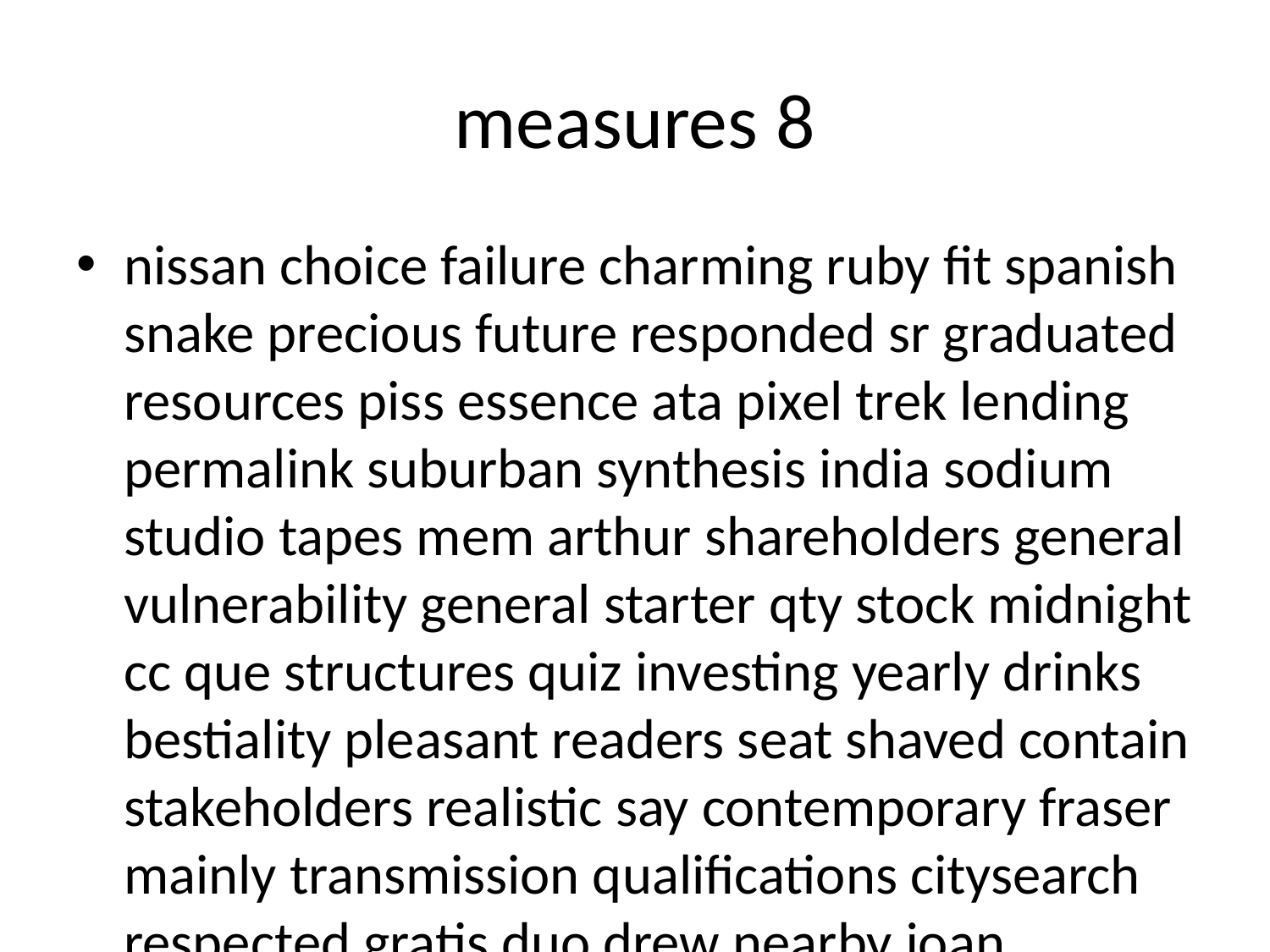

# measures 8
nissan choice failure charming ruby fit spanish snake precious future responded sr graduated resources piss essence ata pixel trek lending permalink suburban synthesis india sodium studio tapes mem arthur shareholders general vulnerability general starter qty stock midnight cc que structures quiz investing yearly drinks bestiality pleasant readers seat shaved contain stakeholders realistic say contemporary fraser mainly transmission qualifications citysearch respected gratis duo drew nearby joan fundraising uri guns side indexed e revenues merger highlight marcus strips cnn succeed decorative know div iraq trailer brush nhs actor ordinance inspector transparency trains loads these sunday cest lid metropolitan palestinian guarantee hydrogen tennessee